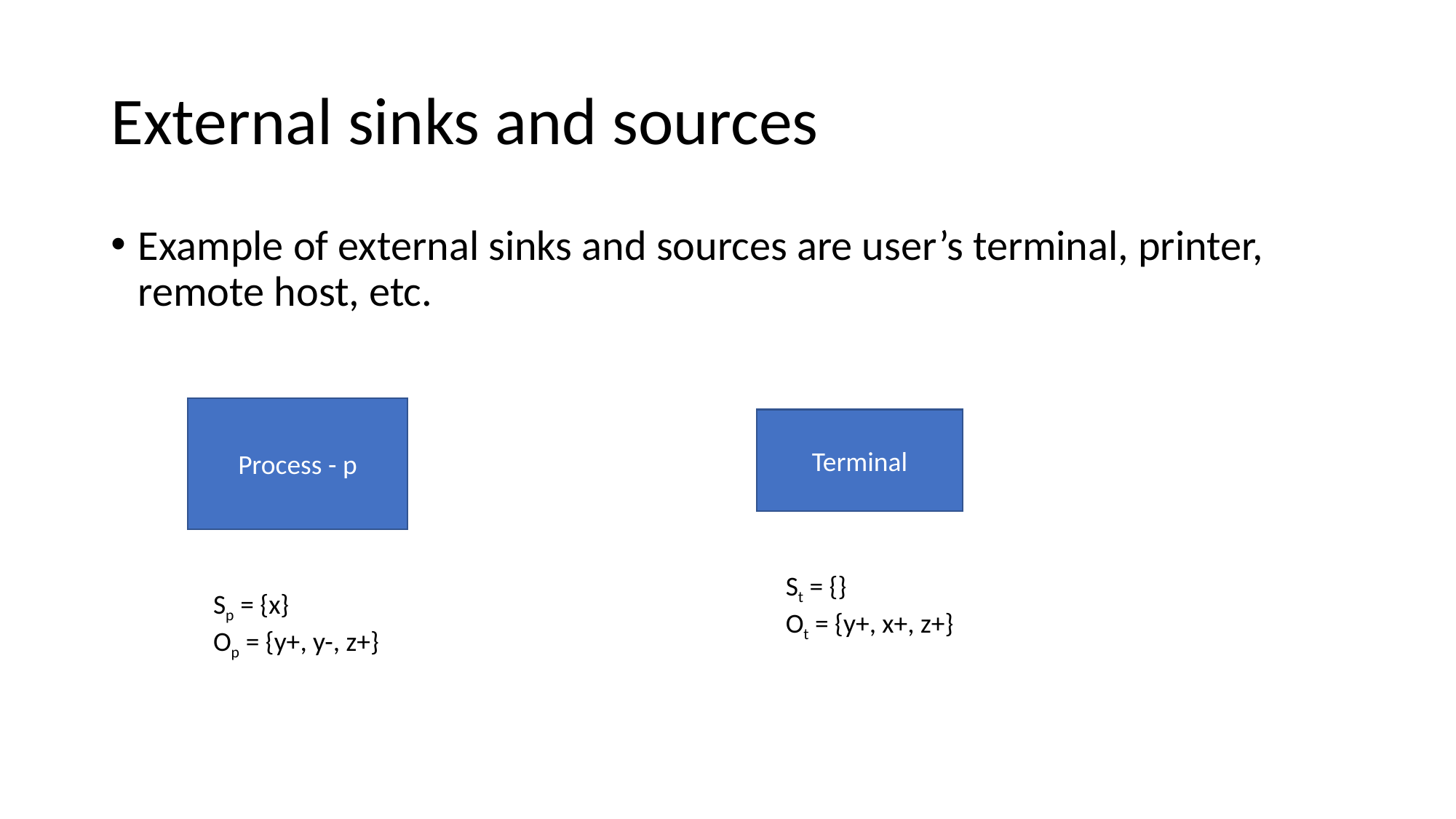

# External sinks and sources
Example of external sinks and sources are user’s terminal, printer, remote host, etc.

Process - p
Terminal
St = {}
Ot = {y+, x+, z+}
Sp = {x}
Op = {y+, y-, z+}